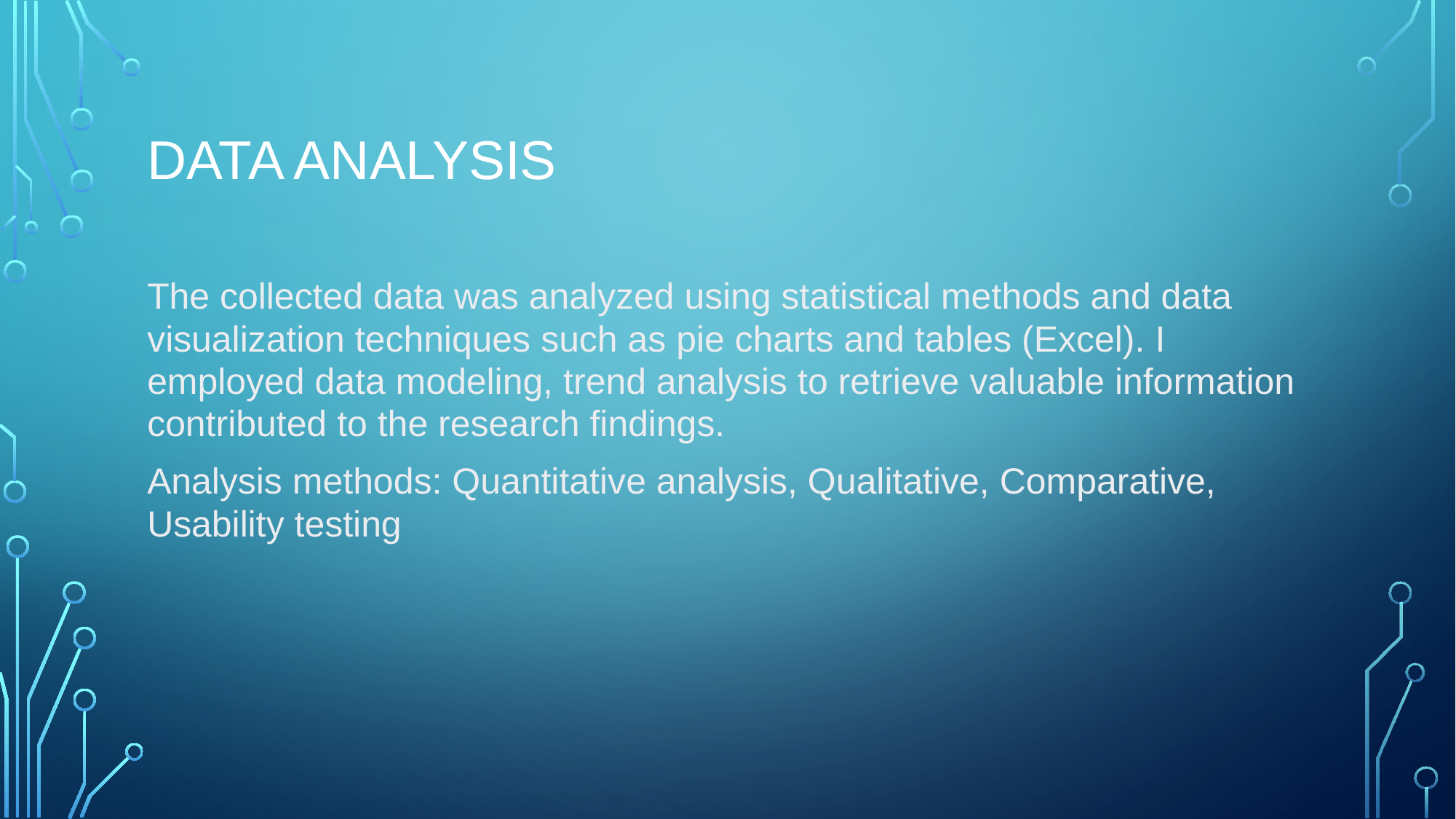

# DATA ANALYSIS
The collected data was analyzed using statistical methods and data visualization techniques such as pie charts and tables (Excel). I employed data modeling, trend analysis to retrieve valuable information contributed to the research findings.
Analysis methods: Quantitative analysis, Qualitative, Comparative, Usability testing